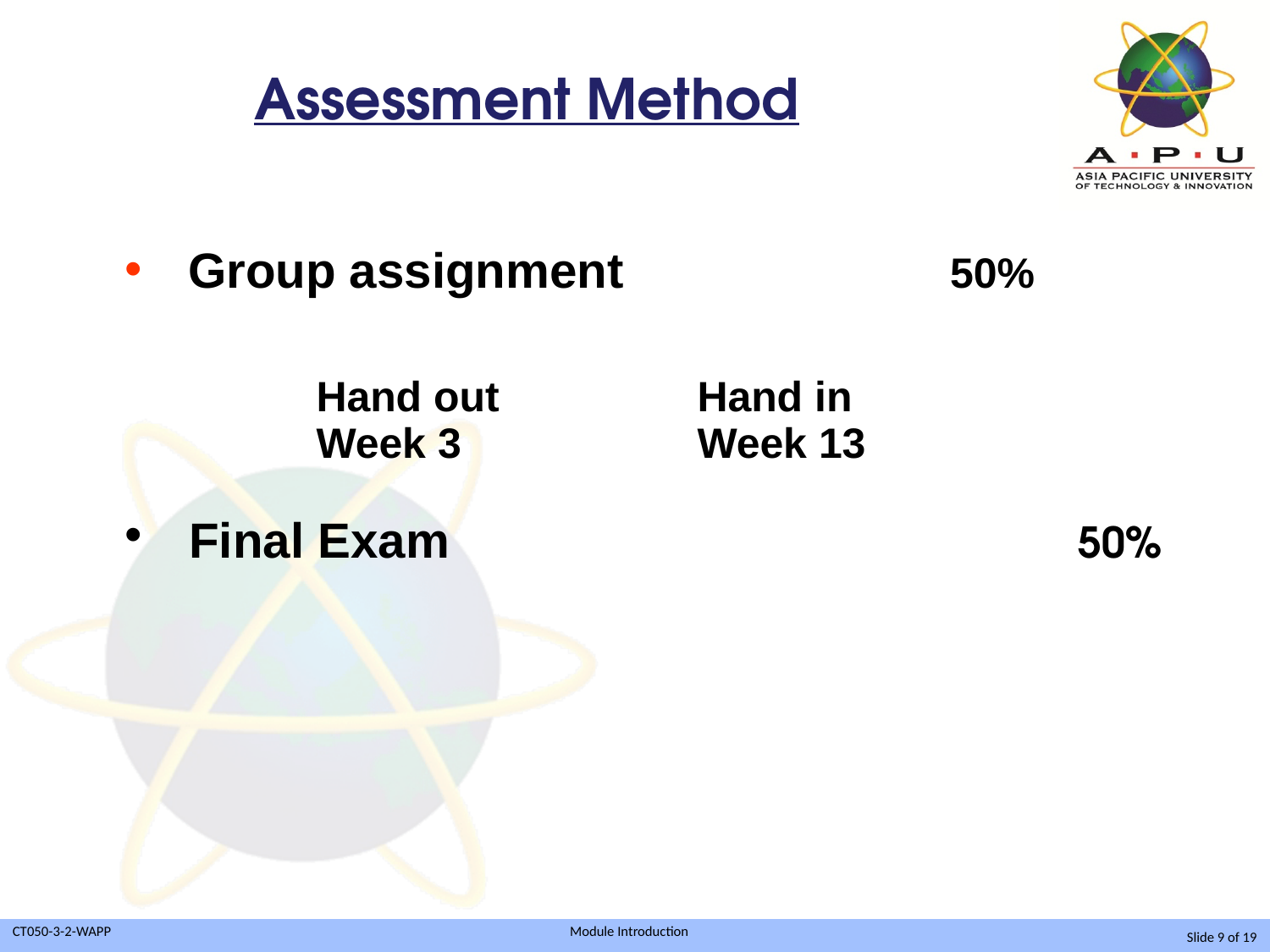

Assessment Method
Group assignment 			50%

		Hand out 		Hand in
		Week 3		Week 13

Final Exam					50%